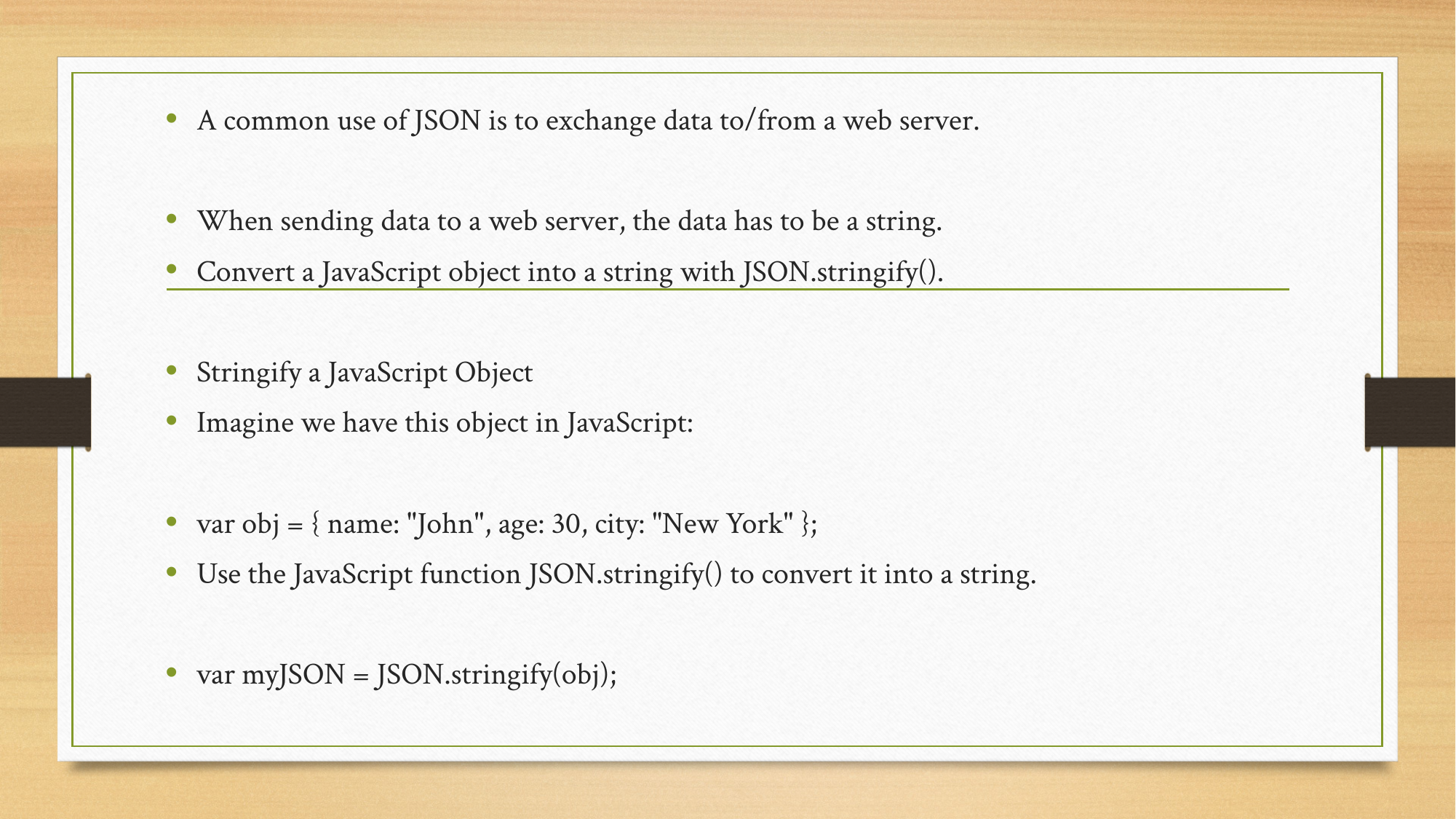

A common use of JSON is to exchange data to/from a web server.

When sending data to a web server, the data has to be a string.
Convert a JavaScript object into a string with JSON.stringify().

Stringify a JavaScript Object
Imagine we have this object in JavaScript:

var obj = { name: "John", age: 30, city: "New York" };
Use the JavaScript function JSON.stringify() to convert it into a string.

var myJSON = JSON.stringify(obj);